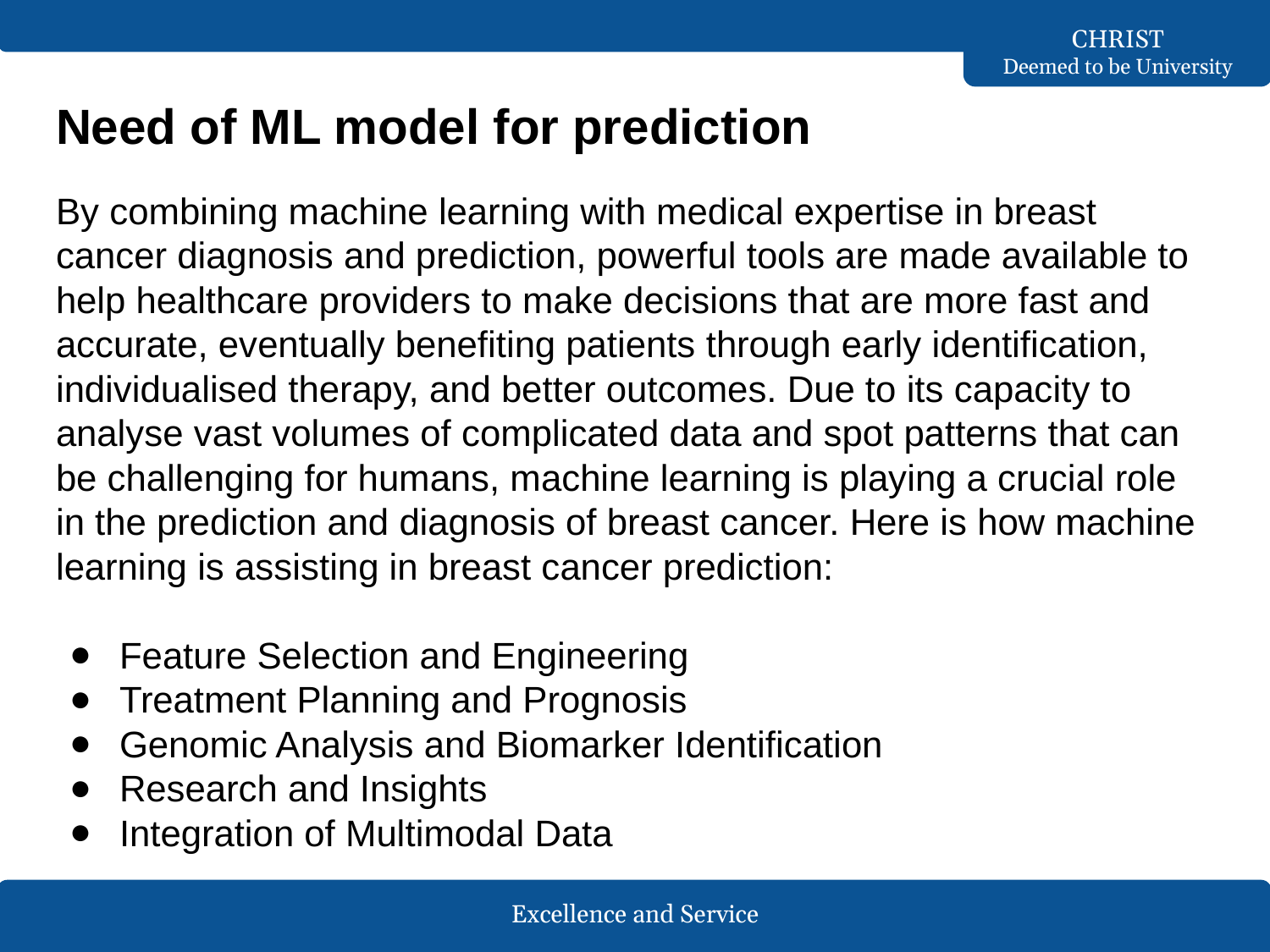

# Need of ML model for prediction
By combining machine learning with medical expertise in breast cancer diagnosis and prediction, powerful tools are made available to help healthcare providers to make decisions that are more fast and accurate, eventually benefiting patients through early identification, individualised therapy, and better outcomes. Due to its capacity to analyse vast volumes of complicated data and spot patterns that can be challenging for humans, machine learning is playing a crucial role in the prediction and diagnosis of breast cancer. Here is how machine learning is assisting in breast cancer prediction:

Feature Selection and Engineering
Treatment Planning and Prognosis
Genomic Analysis and Biomarker Identification
Research and Insights
Integration of Multimodal Data